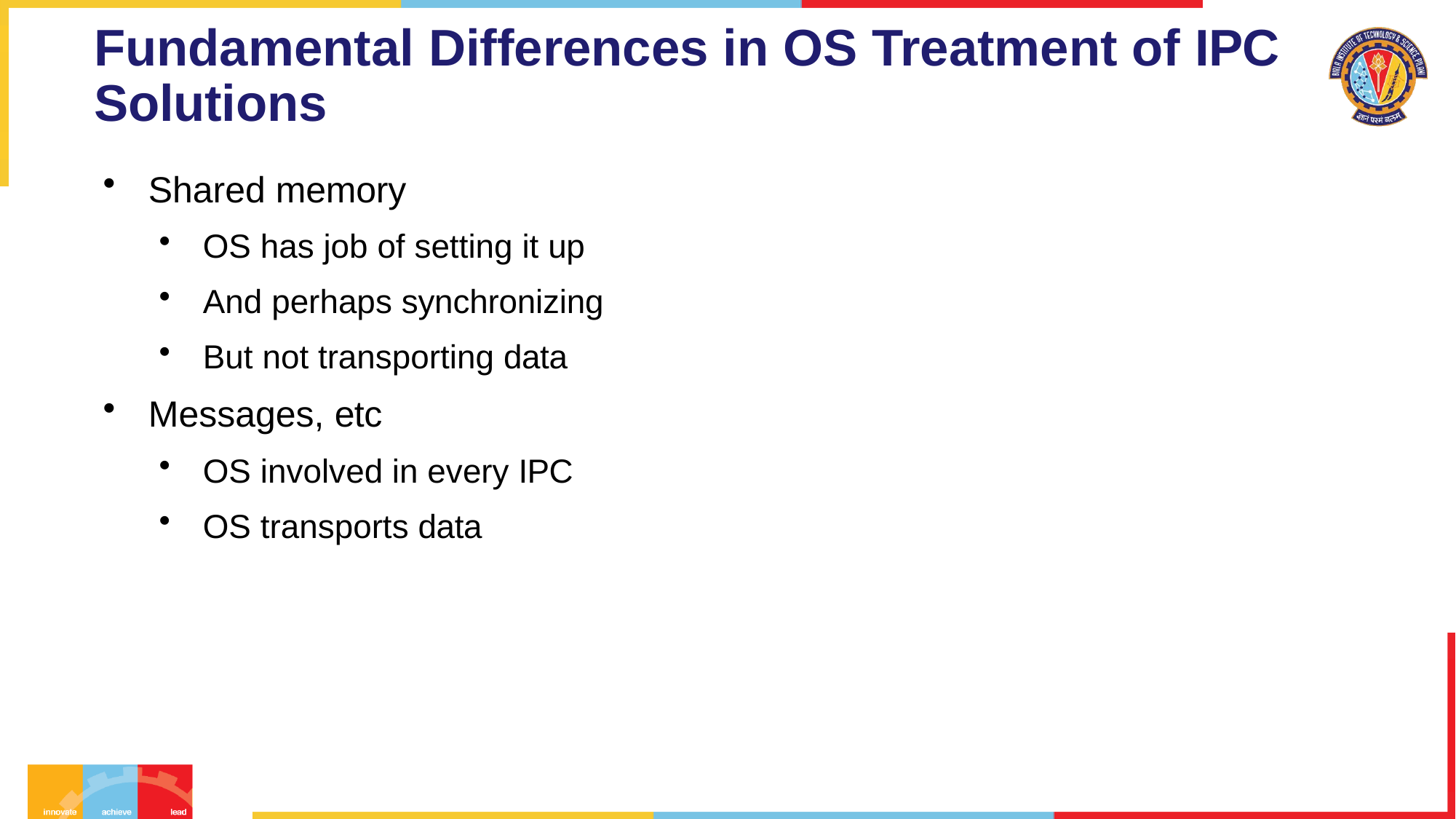

# Fundamental Differences in OS Treatment of IPC
Solutions
Shared memory
OS has job of setting it up
And perhaps synchronizing
But not transporting data
Messages, etc
OS involved in every IPC
OS transports data